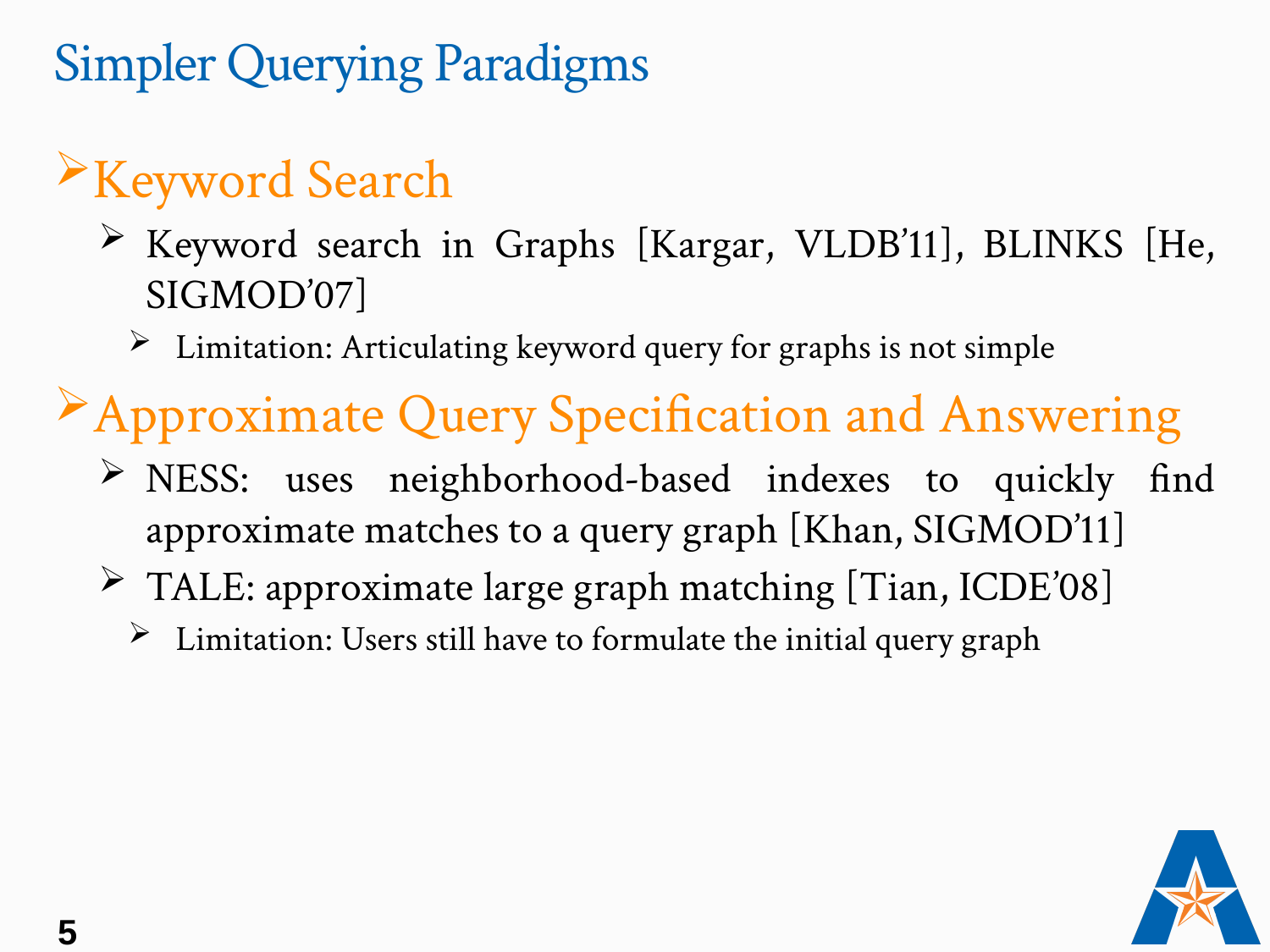

# Simpler Querying Paradigms
Keyword Search
Keyword search in Graphs [Kargar, VLDB’11], BLINKS [He, SIGMOD’07]
Limitation: Articulating keyword query for graphs is not simple
Approximate Query Specification and Answering
NESS: uses neighborhood-based indexes to quickly find approximate matches to a query graph [Khan, SIGMOD’11]
TALE: approximate large graph matching [Tian, ICDE’08]
Limitation: Users still have to formulate the initial query graph
5